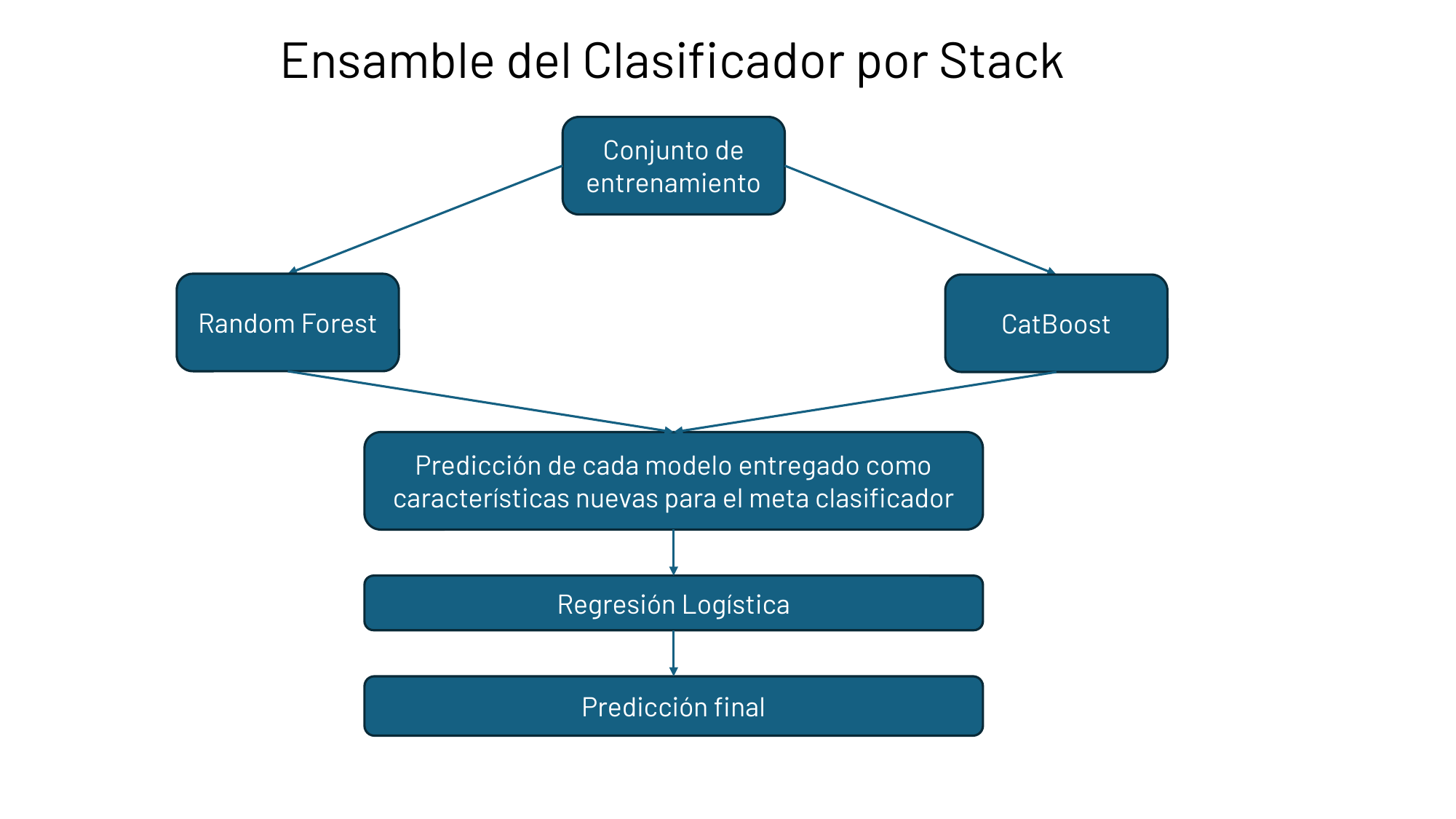

# Ensamble del Clasificador por Stack
Conjunto de entrenamiento
Random Forest
CatBoost
Predicción de cada modelo entregado como características nuevas para el meta clasificador
Regresión Logística
Predicción final